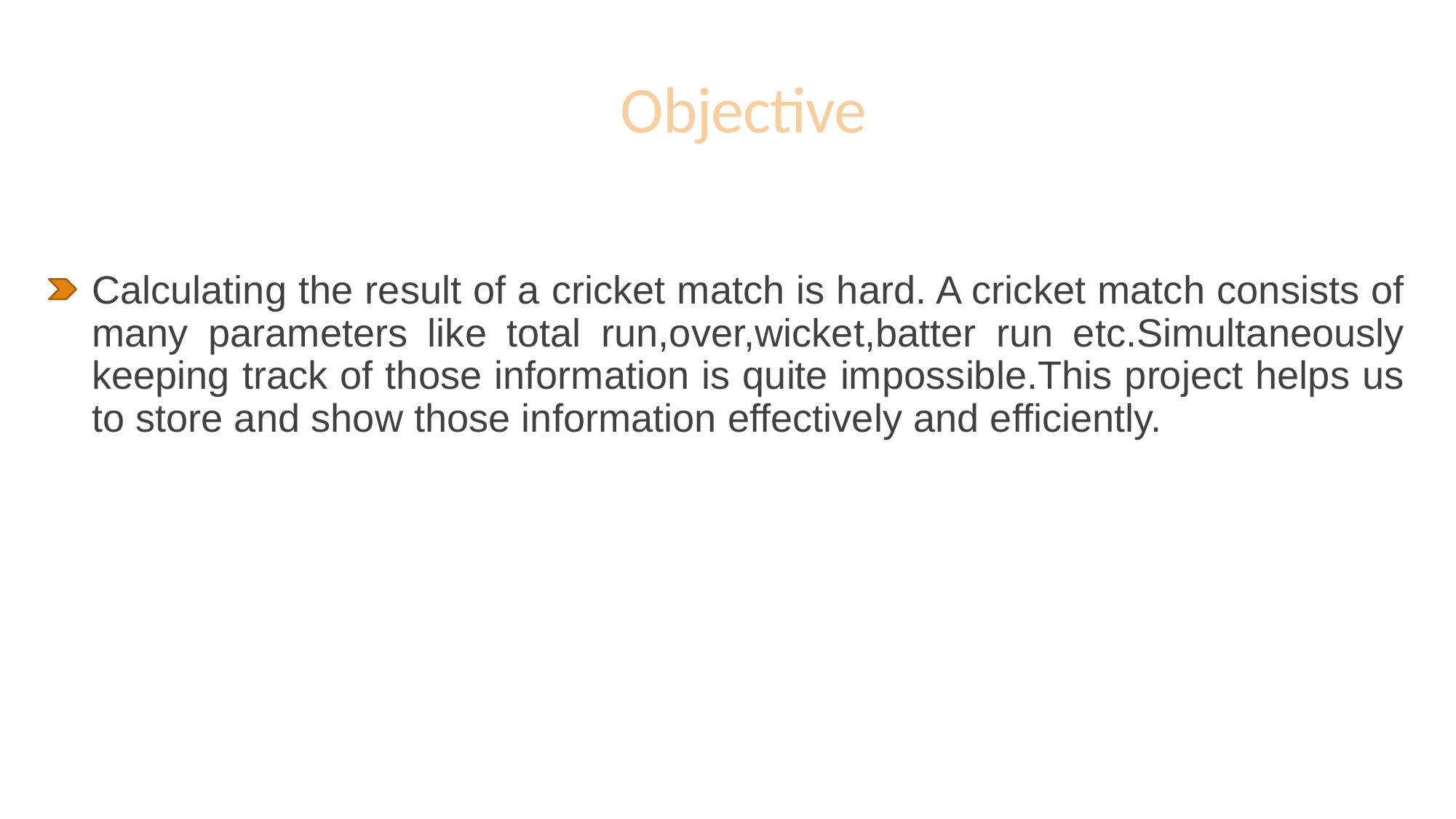

# Objective
Calculating the result of a cricket match is hard. A cricket match consists of many parameters like total run,over,wicket,batter run etc.Simultaneously keeping track of those information is quite impossible.This project helps us to store and show those information effectively and efficiently.